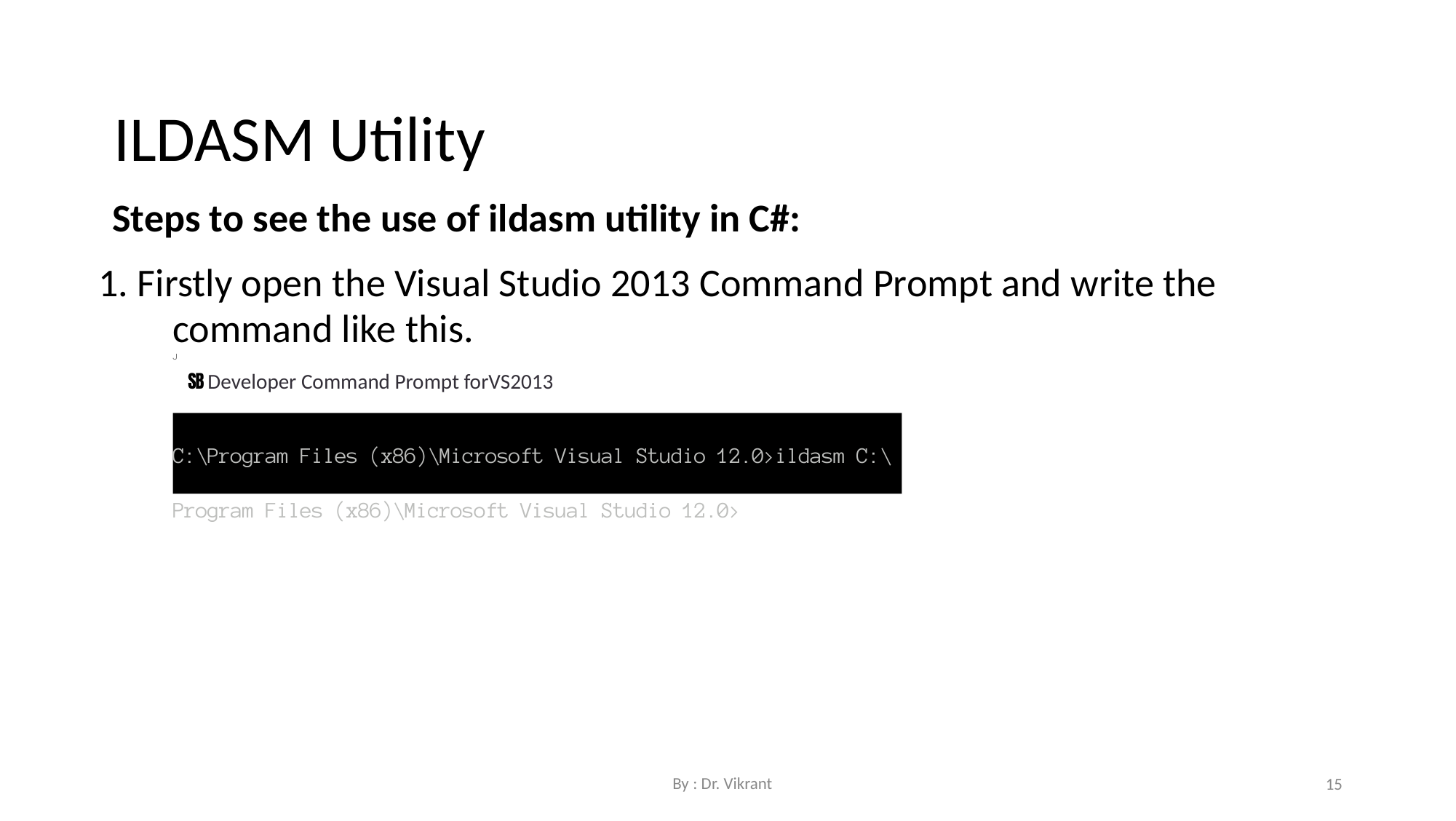

ILDASM Utility
Steps to see the use of ildasm utility in C#:
1. Firstly open the Visual Studio 2013 Command Prompt and write the command like this.
J
SB Developer Command Prompt forVS2013
C:\Program Files (x86)\Microsoft Visual Studio 12.0>ildasm C:\Program Files (x86)\Microsoft Visual Studio 12.0>
By : Dr. Vikrant
15